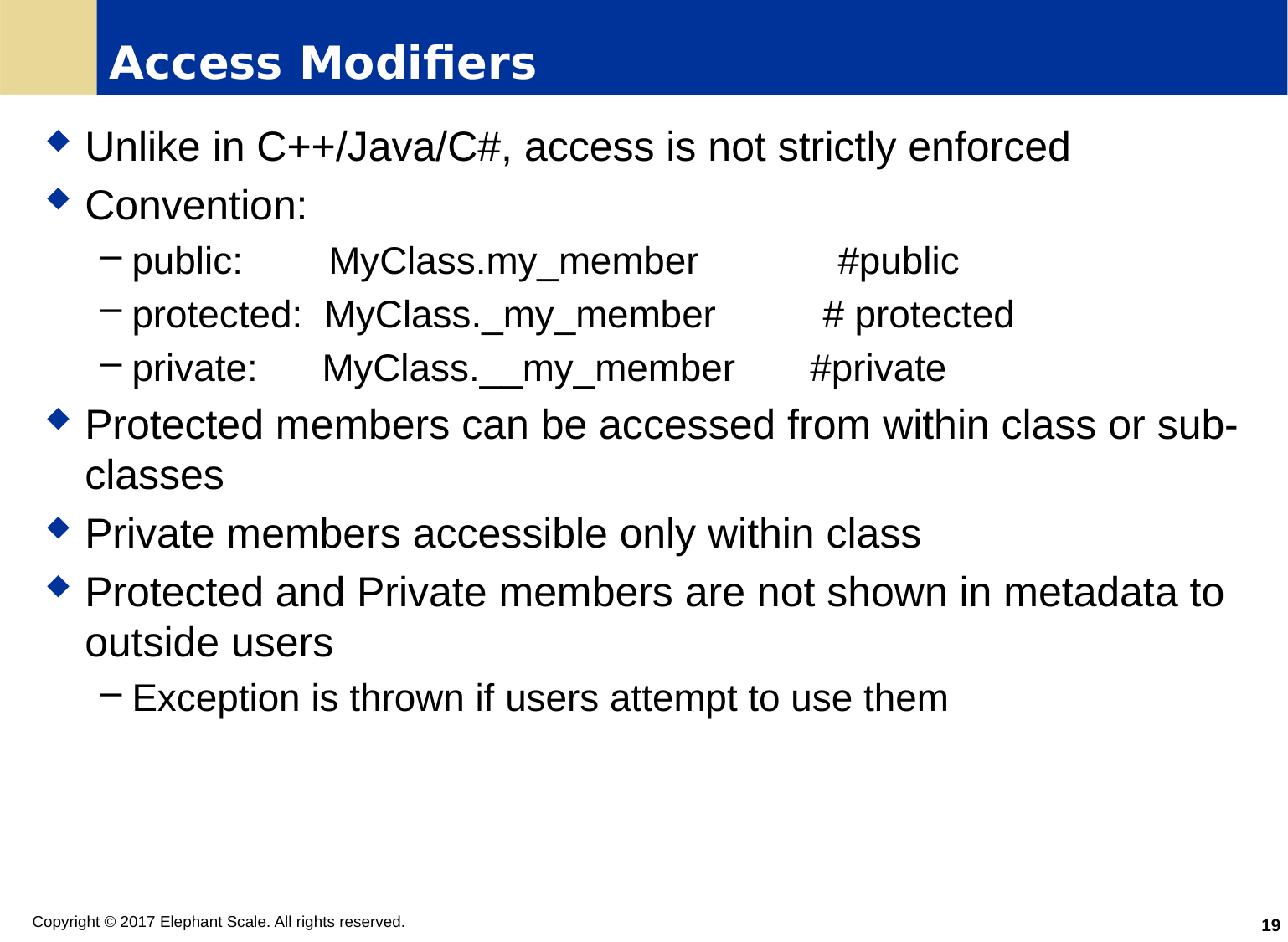

# Access Modifiers
Unlike in C++/Java/C#, access is not strictly enforced
Convention:
public:        MyClass.my_member             #public
protected:  MyClass._my_member          # protected
private:      MyClass.__my_member       #private
Protected members can be accessed from within class or sub-classes
Private members accessible only within class
Protected and Private members are not shown in metadata to outside users
Exception is thrown if users attempt to use them
19
Copyright © 2017 Elephant Scale. All rights reserved.